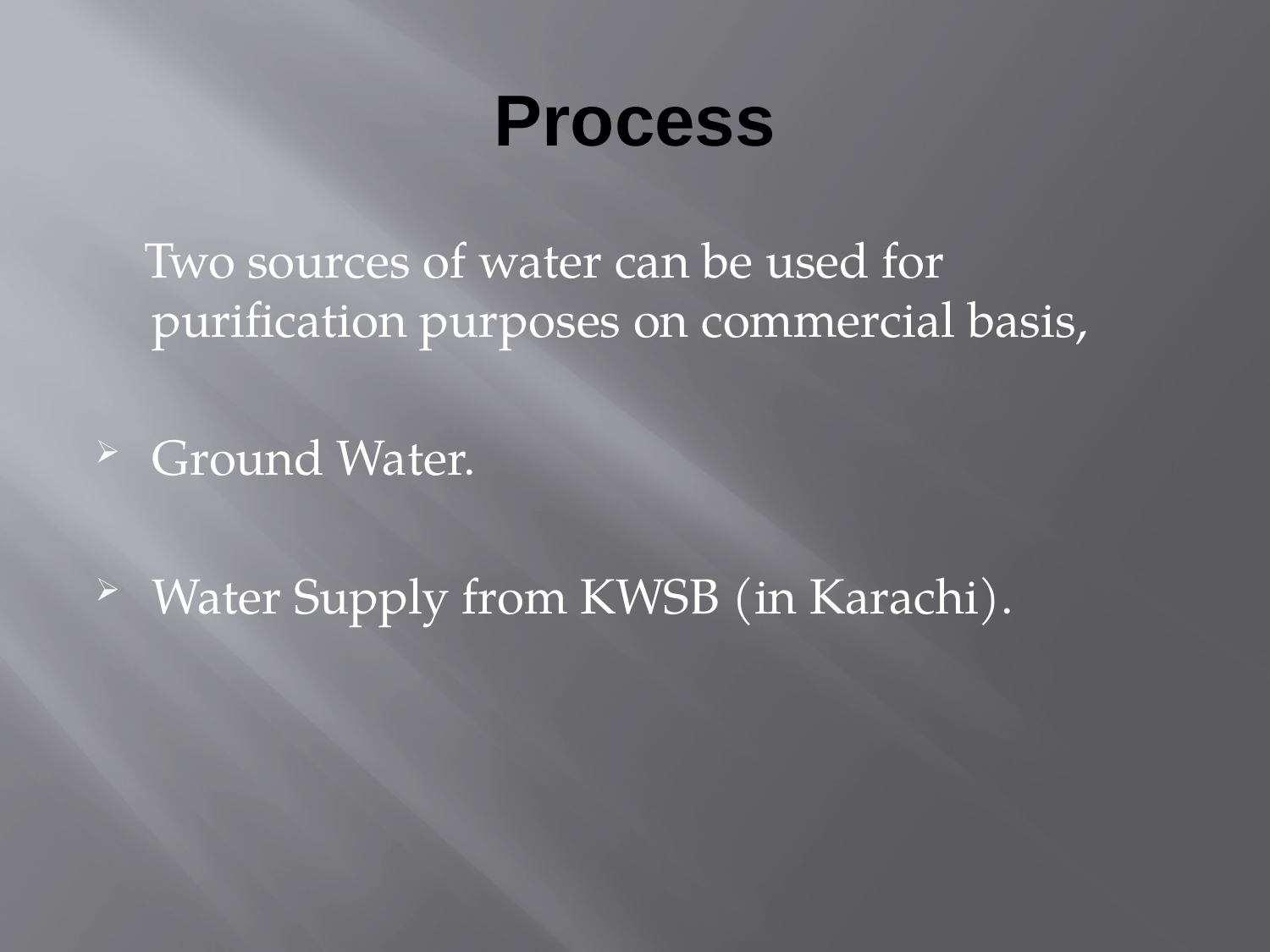

# Process
    Two sources of water can be used for purification purposes on commercial basis,

Ground Water.

Water Supply from KWSB (in Karachi).